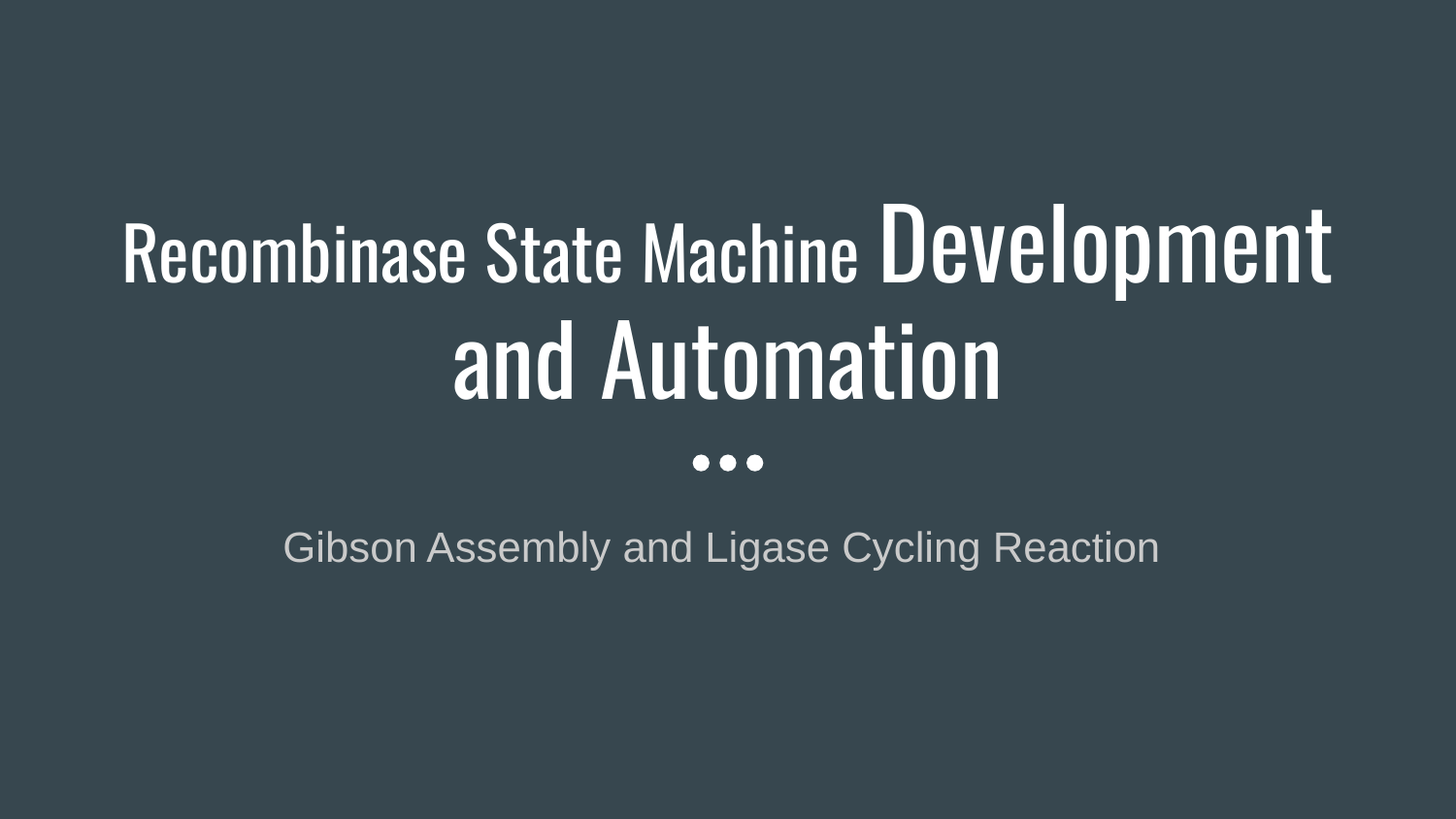

# Recombinase State Machine Development and Automation
Gibson Assembly and Ligase Cycling Reaction